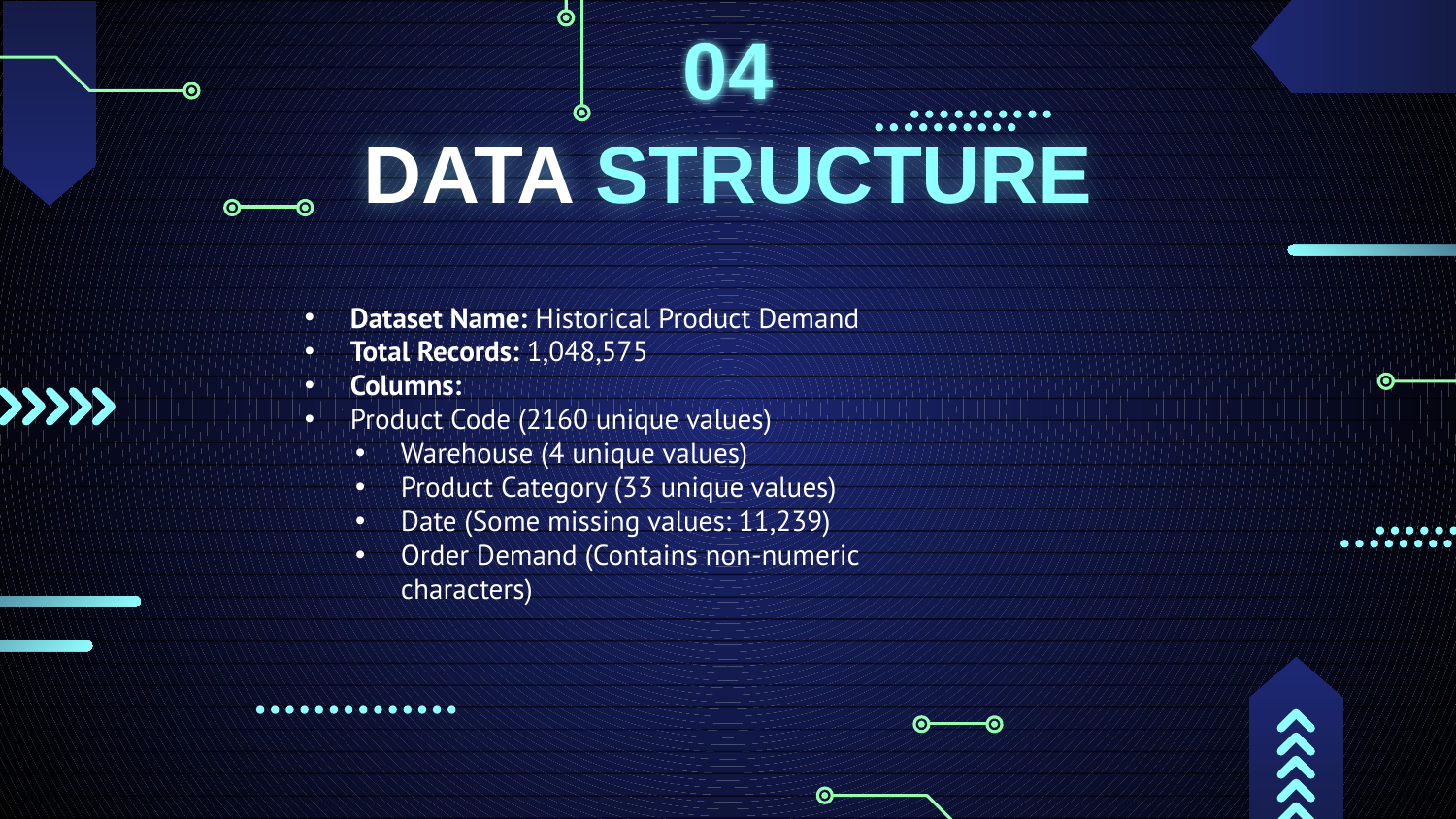

04
# DATA STRUCTURE

Dataset Name: Historical Product Demand
Total Records: 1,048,575
Columns:
Product Code (2160 unique values)
Warehouse (4 unique values)
Product Category (33 unique values)
Date (Some missing values: 11,239)
Order Demand (Contains non-numeric characters)